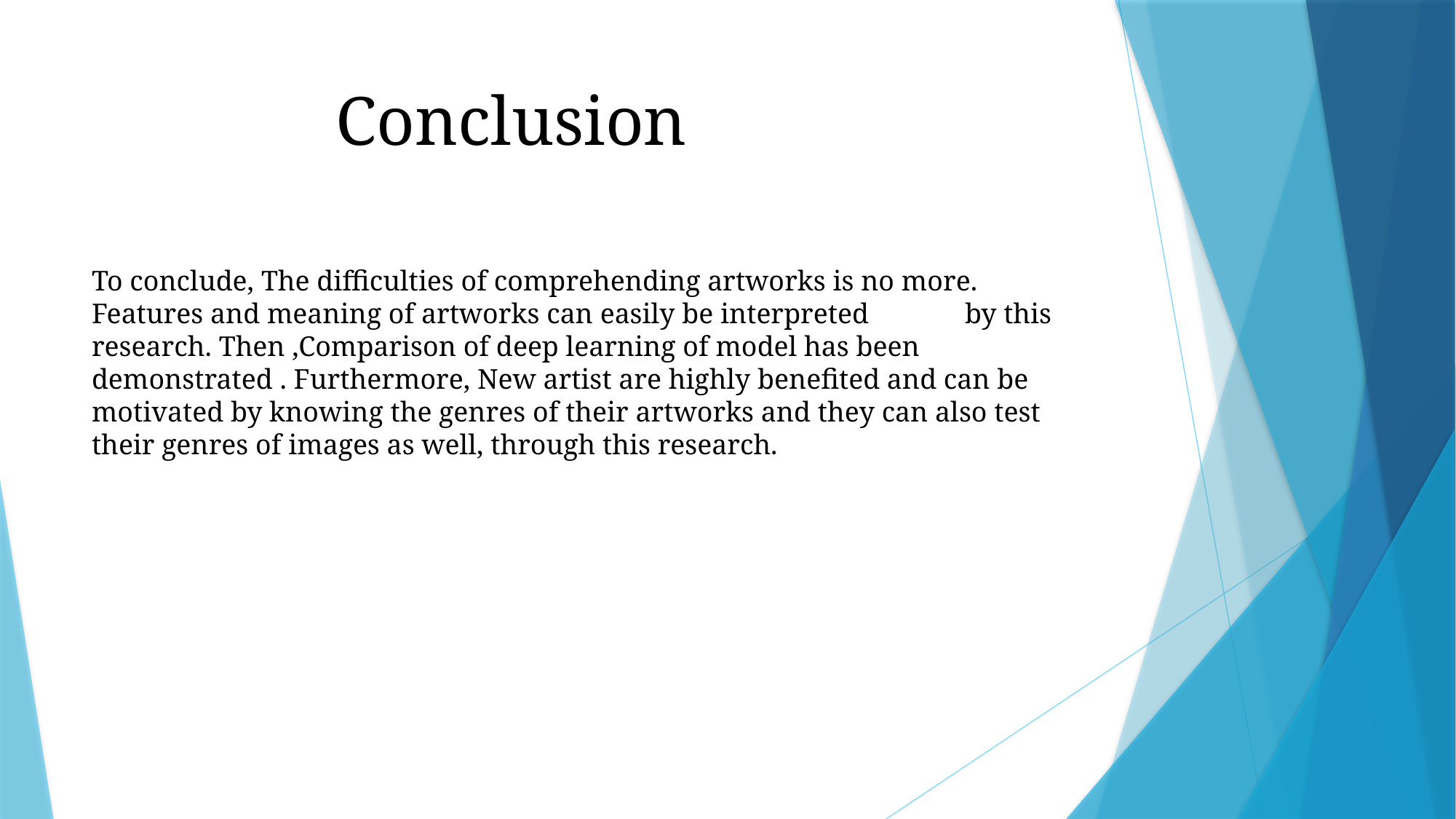

# Conclusion
To conclude, The difficulties of comprehending artworks is no more. Features and meaning of artworks can easily be interpreted 	by this research. Then ,Comparison of deep learning of model has been demonstrated . Furthermore, New artist are highly benefited and can be motivated by knowing the genres of their artworks and they can also test their genres of images as well, through this research.